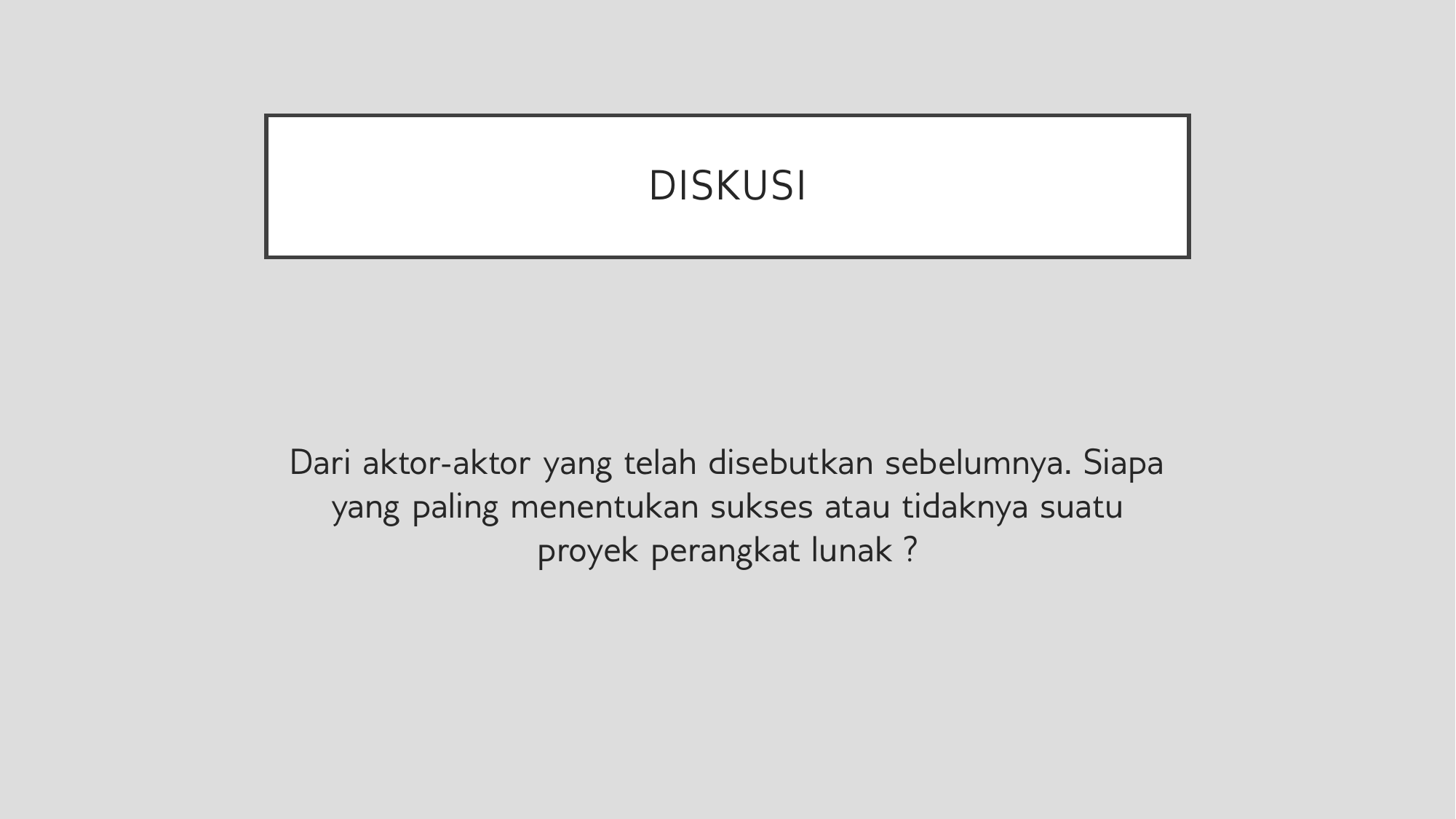

# Diskusi

Dari aktor-aktor yang telah disebutkan sebelumnya. Siapa yang paling menentukan sukses atau tidaknya suatu proyek perangkat lunak ?